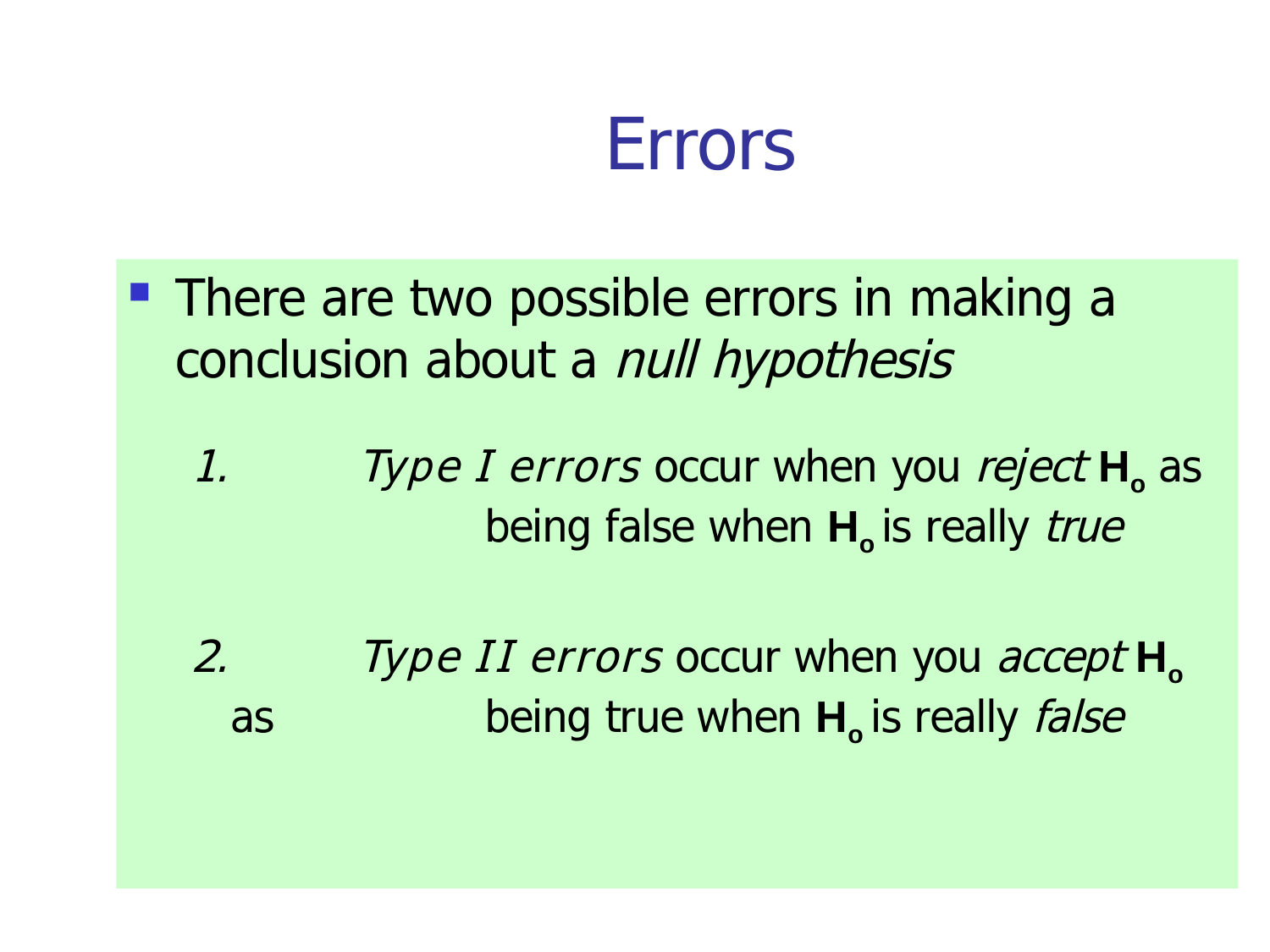

# Errors
There are two possible errors in making a conclusion about a null hypothesis

1.		Type I errors occur when you reject Ho as 		being false when Ho is really true

2.		Type II errors occur when you accept Ho as 		being true when Ho is really false